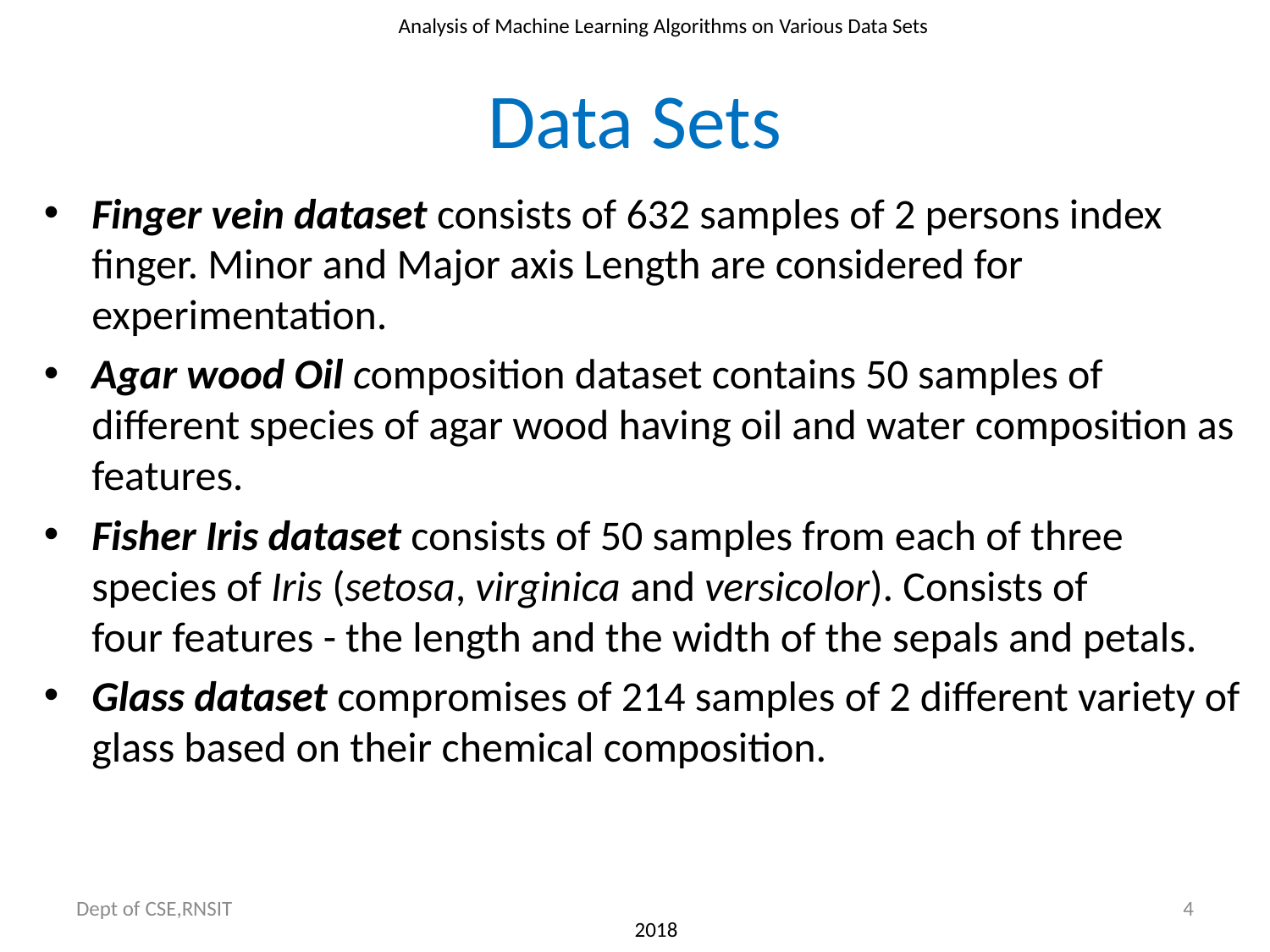

Analysis of Machine Learning Algorithms on Various Data Sets
# Data Sets
Finger vein dataset consists of 632 samples of 2 persons index finger. Minor and Major axis Length are considered for experimentation.
Agar wood Oil composition dataset contains 50 samples of different species of agar wood having oil and water composition as  features.
Fisher Iris dataset consists of 50 samples from each of three species of Iris (setosa, virginica and versicolor). Consists of four features - the length and the width of the sepals and petals.
Glass dataset compromises of 214 samples of 2 different variety of glass based on their chemical composition.

Dept of CSE,RNSIT
4
2018